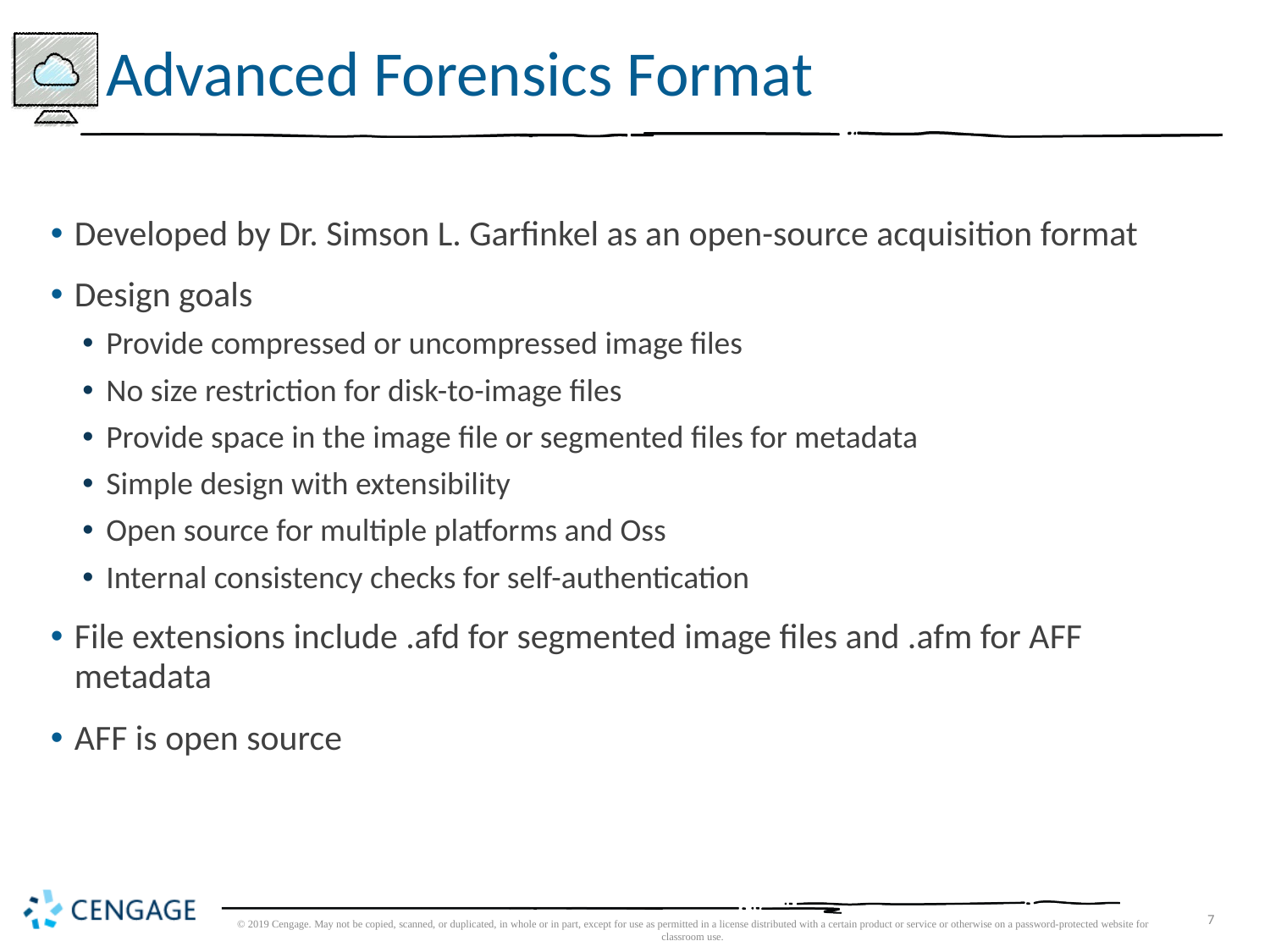

# Advanced Forensics Format
Developed by Dr. Simson L. Garfinkel as an open-source acquisition format
Design goals
Provide compressed or uncompressed image files
No size restriction for disk-to-image files
Provide space in the image file or segmented files for metadata
Simple design with extensibility
Open source for multiple platforms and Oss
Internal consistency checks for self-authentication
File extensions include .afd for segmented image files and .afm for AFF metadata
AFF is open source
© 2019 Cengage. May not be copied, scanned, or duplicated, in whole or in part, except for use as permitted in a license distributed with a certain product or service or otherwise on a password-protected website for classroom use.